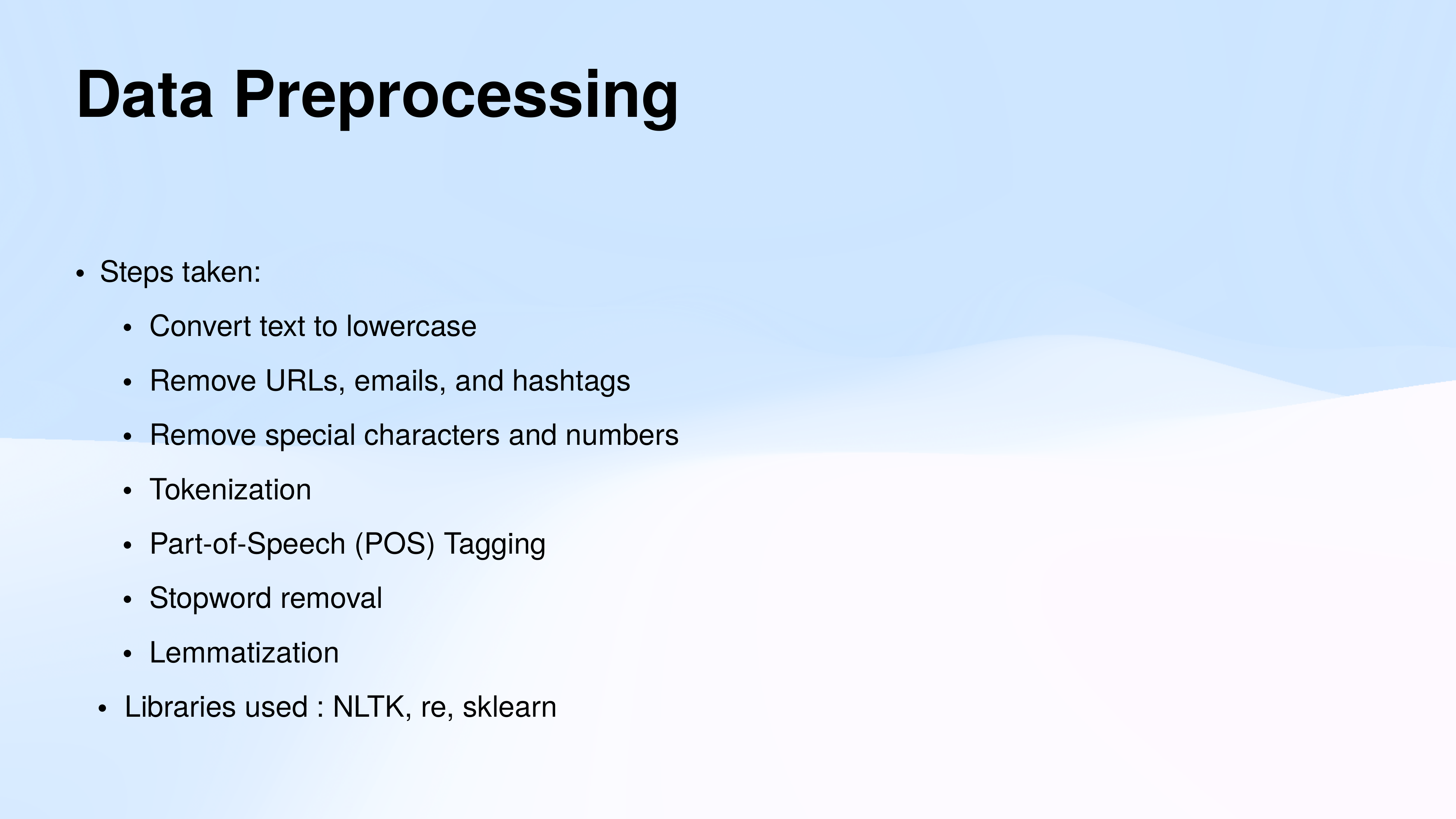

# Data Preprocessing

Steps taken:
Convert text to lowercase
Remove URLs, emails, and hashtags
Remove special characters and numbers
Tokenization
Part-of-Speech (POS) Tagging
Stopword removal
Lemmatization
Libraries used : NLTK, re, sklearn